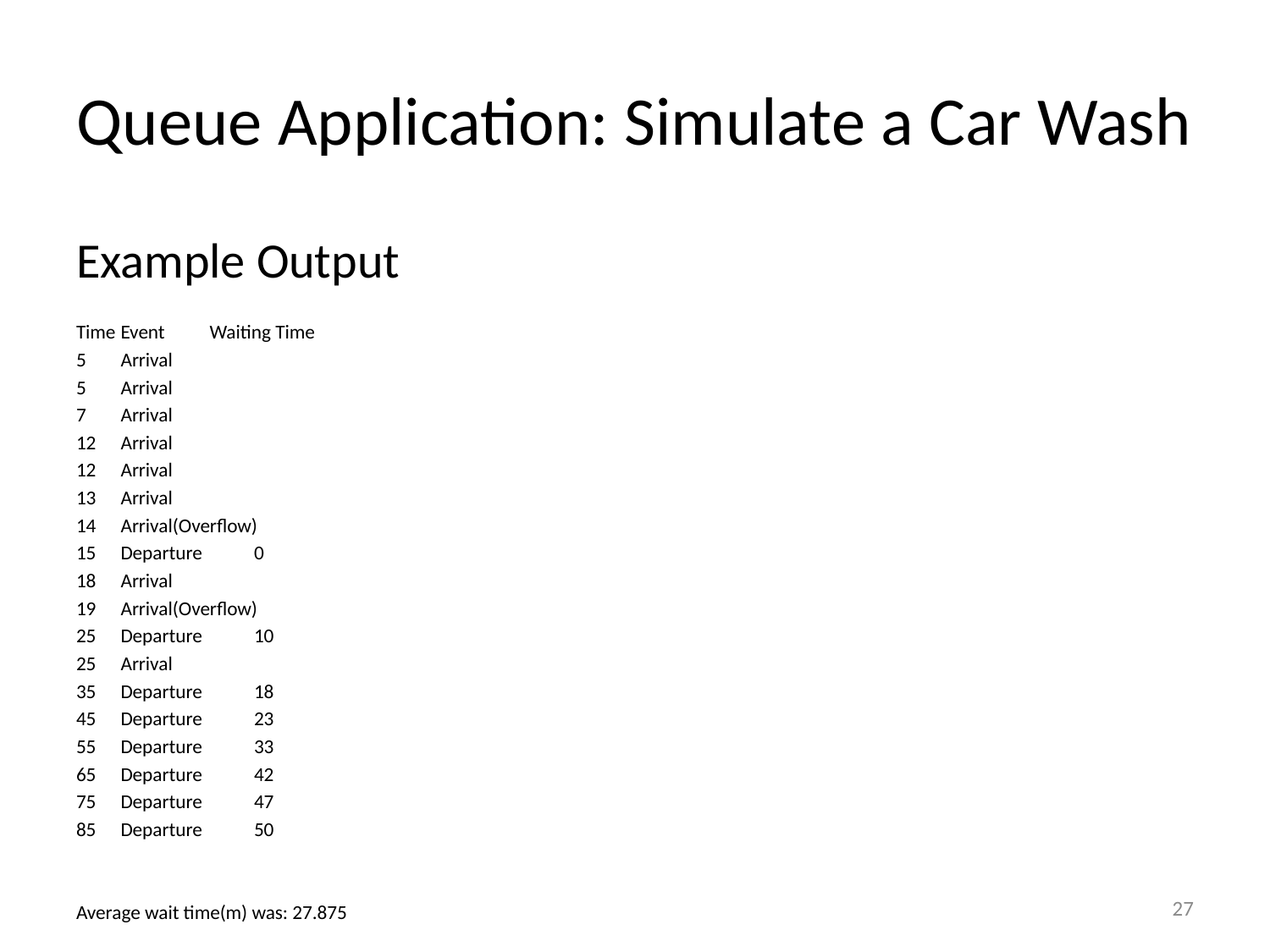

# Queue Application: Simulate a Car Wash
Example Output

Time	Event		Waiting Time
5	Arrival
5	Arrival
7	Arrival
12	Arrival
12	Arrival
13	Arrival
14	Arrival(Overflow)
15	Departure		0
18	Arrival
19	Arrival(Overflow)
25	Departure		10
25	Arrival
35	Departure		18
45	Departure		23
55	Departure		33
65	Departure		42
75	Departure		47
85	Departure		50

Average wait time(m) was: 27.875
27